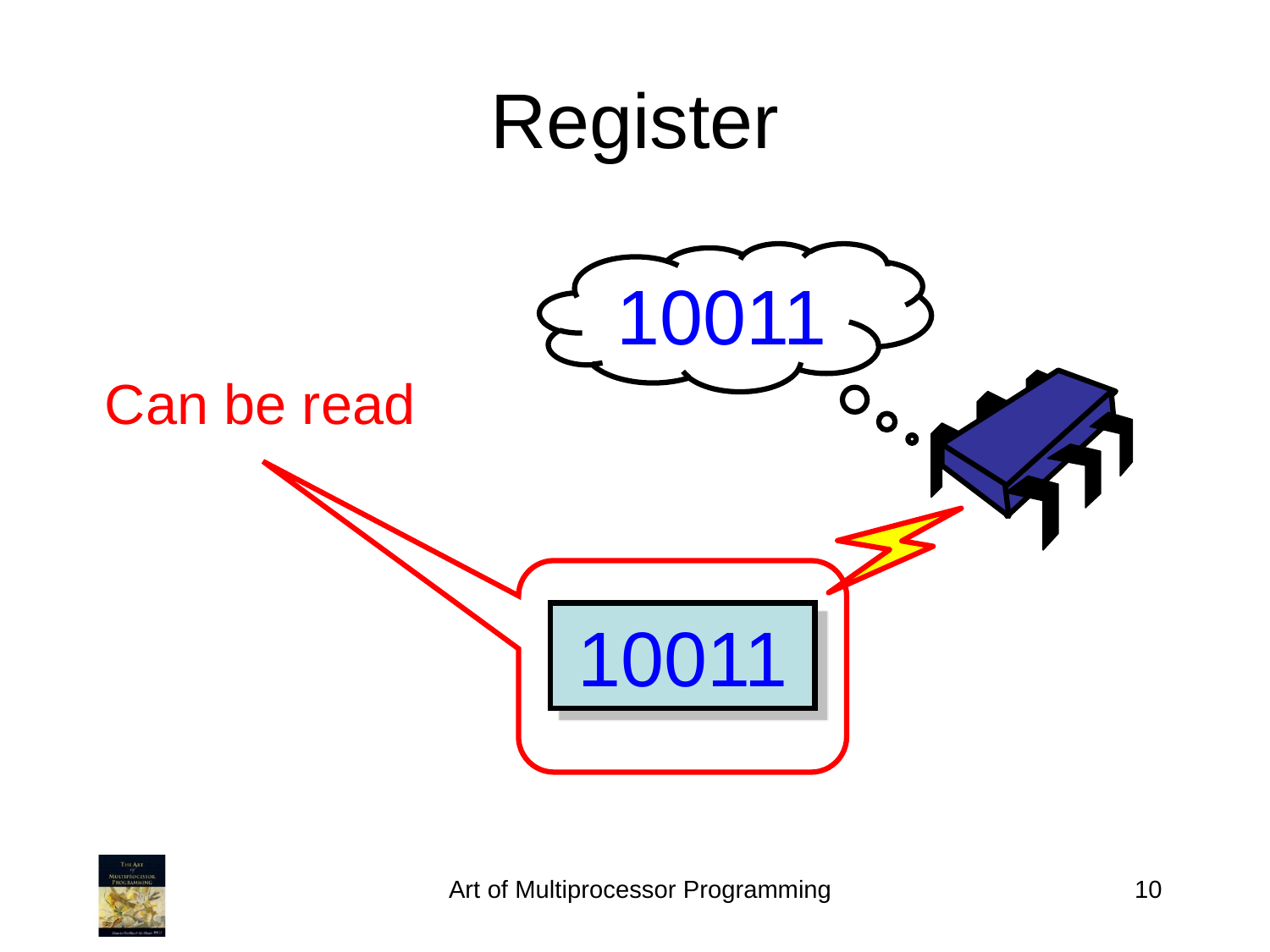

Register
10011
Can be read

10011
Art of Multiprocessor Programming
10